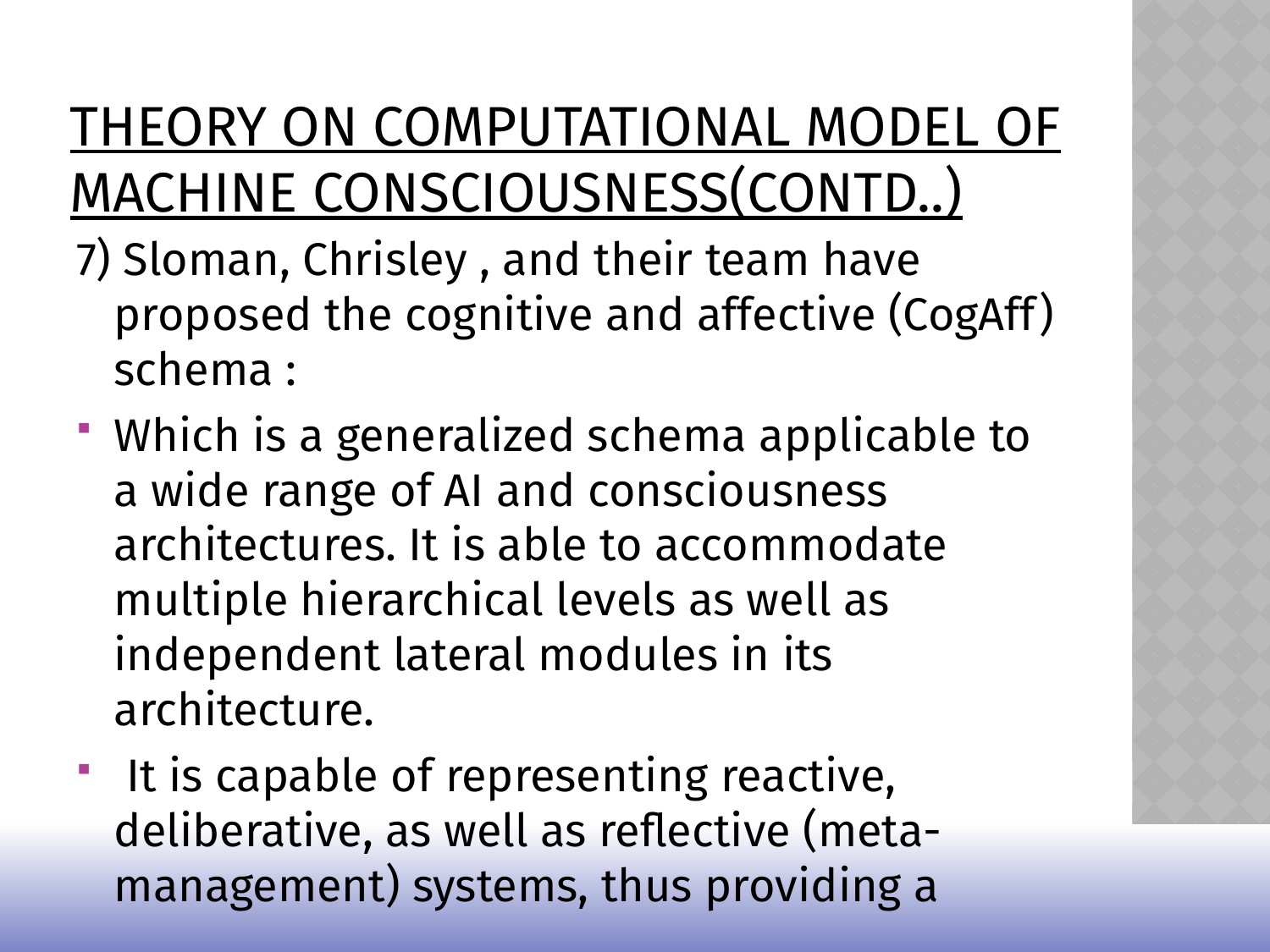

# Theory on Computational Model of Machine Consciousness(contd..)
7) Sloman, Chrisley , and their team have proposed the cognitive and affective (CogAff) schema :
Which is a generalized schema applicable to a wide range of AI and consciousness architectures. It is able to accommodate multiple hierarchical levels as well as independent lateral modules in its architecture.
 It is capable of representing reactive, deliberative, as well as reflective (meta-management) systems, thus providing a